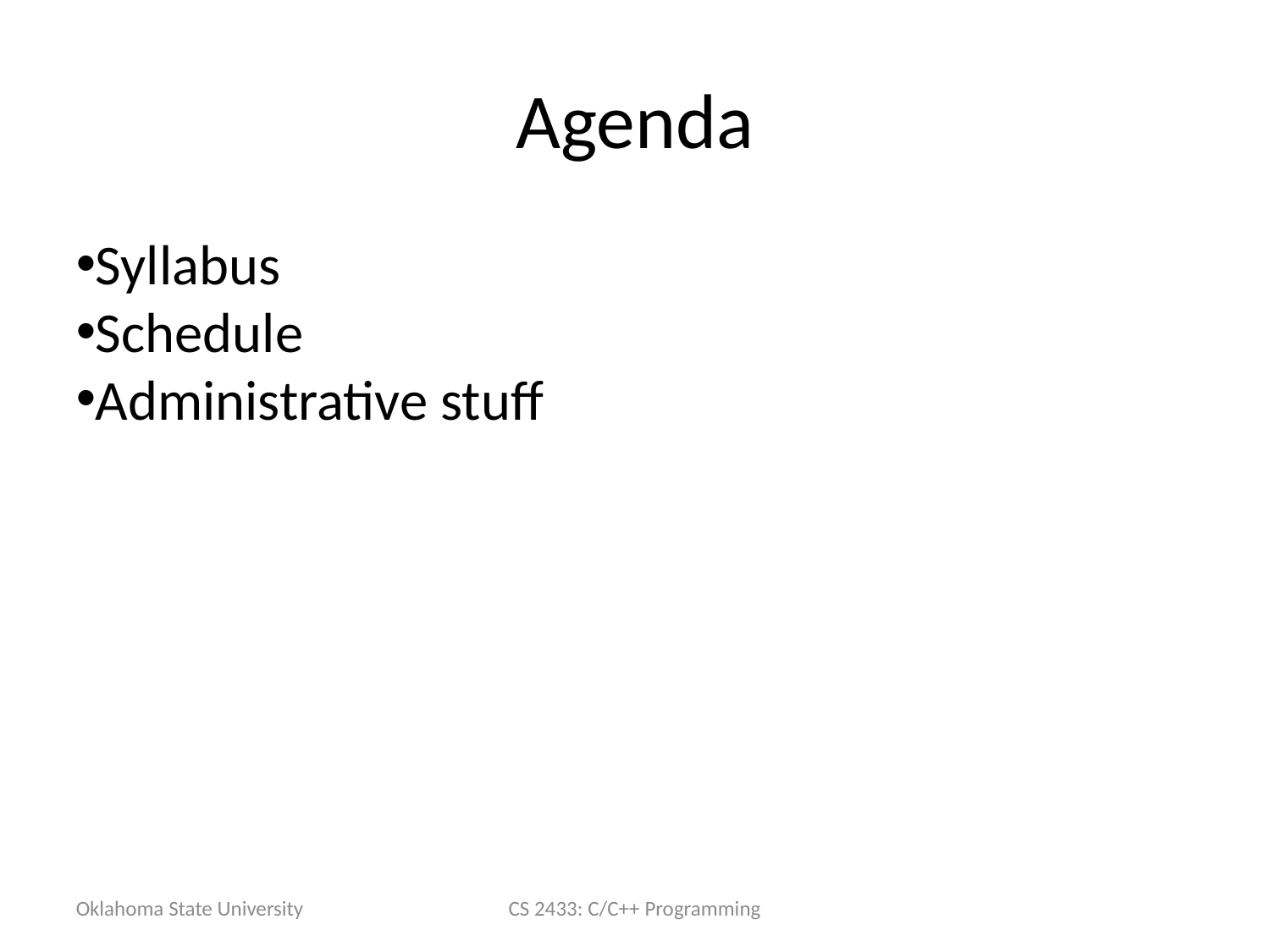

Agenda
Syllabus
Schedule
Administrative stuff
Oklahoma State University
CS 2433: C/C++ Programming